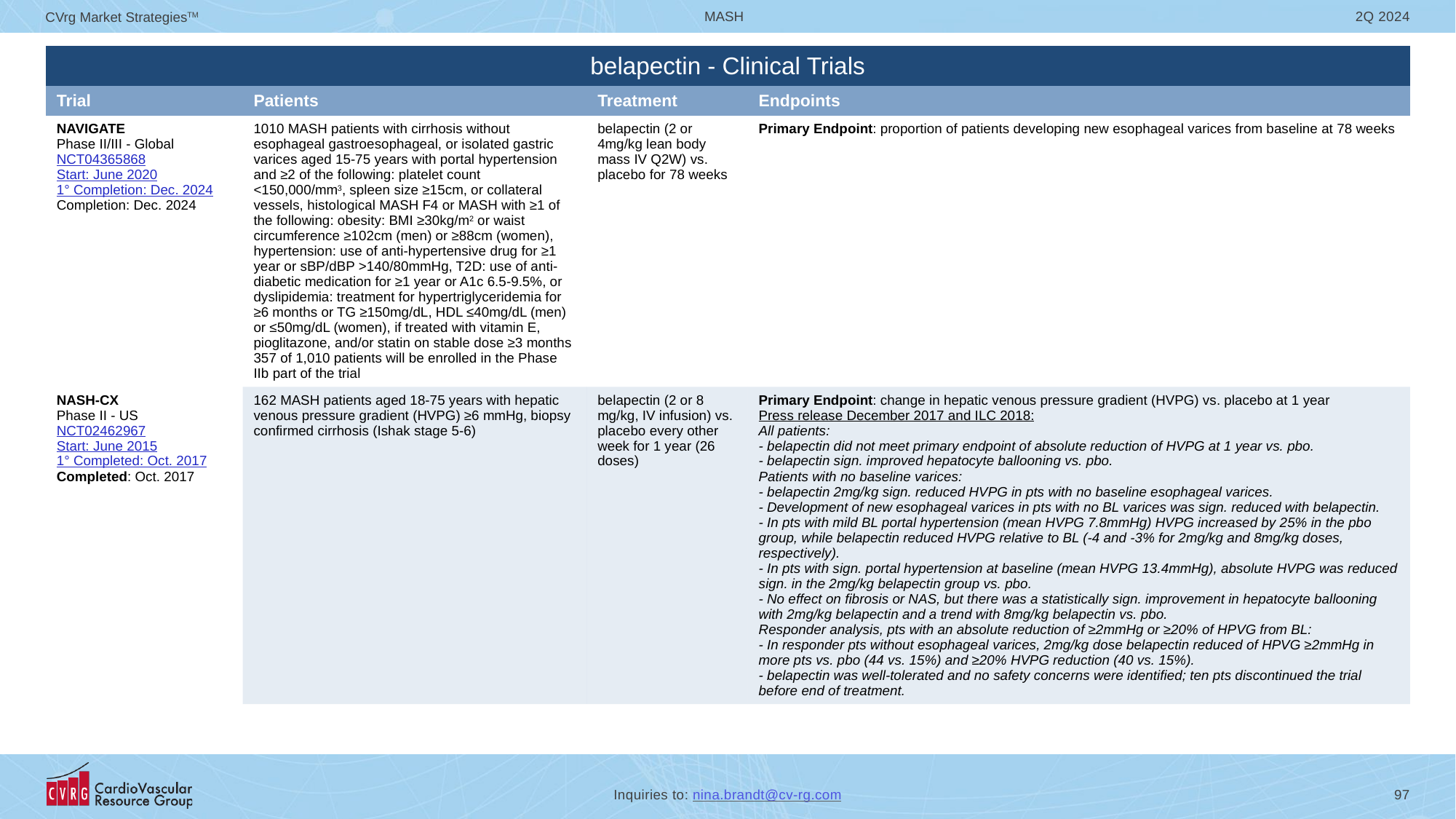

| belapectin - Clinical Trials |  |  |  |
| --- | --- | --- | --- |
| Trial | Patients | Treatment | Endpoints |
| NAVIGATE Phase II/III - Global NCT04365868 Start: June 2020 1° Completion: Dec. 2024 Completion: Dec. 2024 | 1010 MASH patients with cirrhosis without esophageal gastroesophageal, or isolated gastric varices aged 15-75 years with portal hypertension and ≥2 of the following: platelet count <150,000/mm3, spleen size ≥15cm, or collateral vessels, histological MASH F4 or MASH with ≥1 of the following: obesity: BMI ≥30kg/m2 or waist circumference ≥102cm (men) or ≥88cm (women), hypertension: use of anti-hypertensive drug for ≥1 year or sBP/dBP >140/80mmHg, T2D: use of anti-diabetic medication for ≥1 year or A1c 6.5-9.5%, or dyslipidemia: treatment for hypertriglyceridemia for ≥6 months or TG ≥150mg/dL, HDL ≤40mg/dL (men) or ≤50mg/dL (women), if treated with vitamin E, pioglitazone, and/or statin on stable dose ≥3 months 357 of 1,010 patients will be enrolled in the Phase IIb part of the trial | belapectin (2 or 4mg/kg lean body mass IV Q2W) vs. placebo for 78 weeks | Primary Endpoint: proportion of patients developing new esophageal varices from baseline at 78 weeks |
| NASH-CX Phase II - US NCT02462967 Start: June 2015 1° Completed: Oct. 2017 Completed: Oct. 2017 | 162 MASH patients aged 18-75 years with hepatic venous pressure gradient (HVPG) ≥6 mmHg, biopsy confirmed cirrhosis (Ishak stage 5-6) | belapectin (2 or 8 mg/kg, IV infusion) vs. placebo every other week for 1 year (26 doses) | Primary Endpoint: change in hepatic venous pressure gradient (HVPG) vs. placebo at 1 year Press release December 2017 and ILC 2018: All patients: - belapectin did not meet primary endpoint of absolute reduction of HVPG at 1 year vs. pbo. - belapectin sign. improved hepatocyte ballooning vs. pbo. Patients with no baseline varices: - belapectin 2mg/kg sign. reduced HVPG in pts with no baseline esophageal varices. - Development of new esophageal varices in pts with no BL varices was sign. reduced with belapectin. - In pts with mild BL portal hypertension (mean HVPG 7.8mmHg) HVPG increased by 25% in the pbo group, while belapectin reduced HVPG relative to BL (-4 and -3% for 2mg/kg and 8mg/kg doses, respectively). - In pts with sign. portal hypertension at baseline (mean HVPG 13.4mmHg), absolute HVPG was reduced sign. in the 2mg/kg belapectin group vs. pbo. - No effect on fibrosis or NAS, but there was a statistically sign. improvement in hepatocyte ballooning with 2mg/kg belapectin and a trend with 8mg/kg belapectin vs. pbo. Responder analysis, pts with an absolute reduction of ≥2mmHg or ≥20% of HPVG from BL: - In responder pts without esophageal varices, 2mg/kg dose belapectin reduced of HPVG ≥2mmHg in more pts vs. pbo (44 vs. 15%) and ≥20% HVPG reduction (40 vs. 15%). - belapectin was well-tolerated and no safety concerns were identified; ten pts discontinued the trial before end of treatment. |